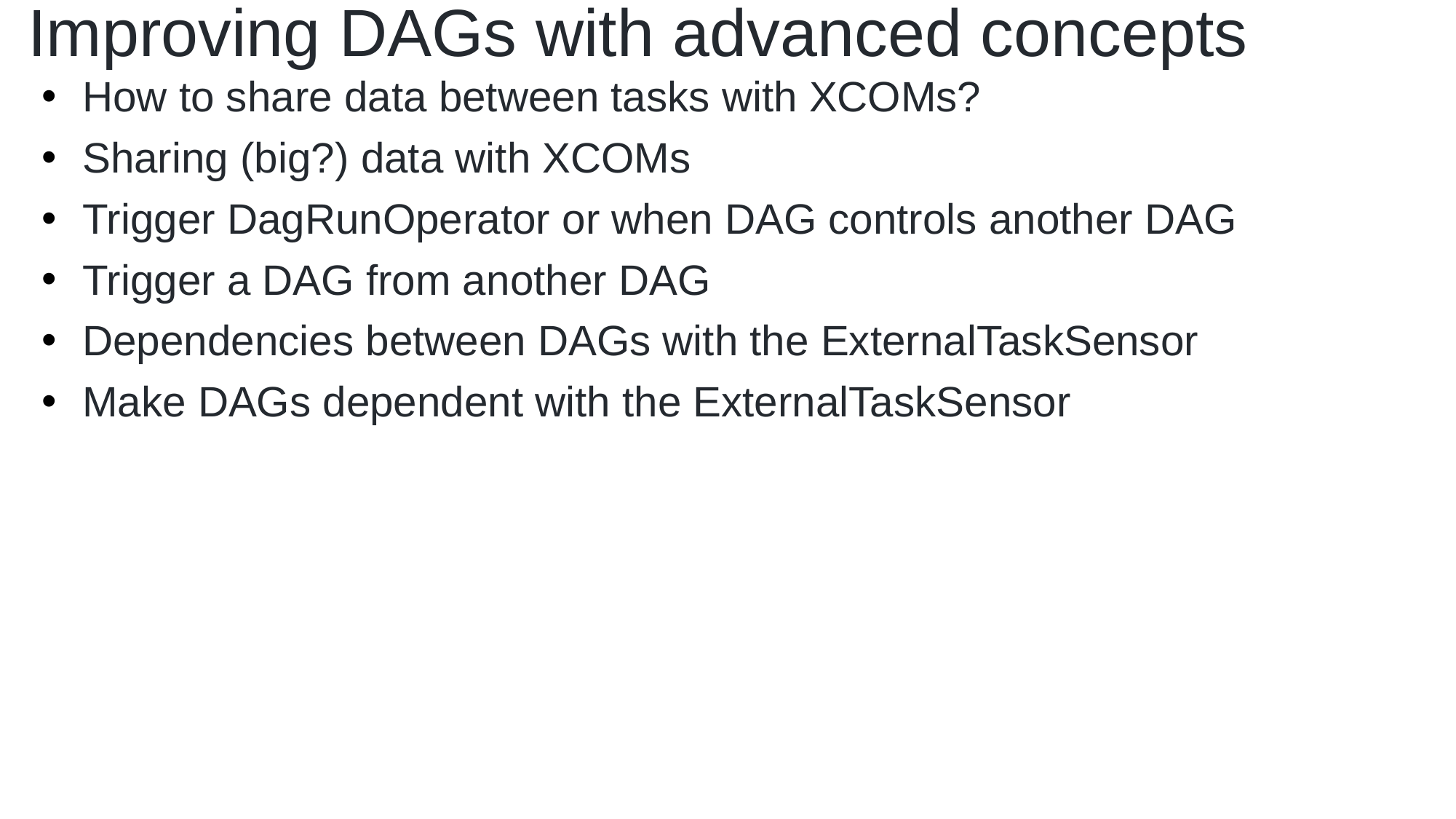

# Improving DAGs with advanced concepts
How to share data between tasks with XCOMs?
Sharing (big?) data with XCOMs
Trigger DagRunOperator or when DAG controls another DAG
Trigger a DAG from another DAG
Dependencies between DAGs with the ExternalTaskSensor
Make DAGs dependent with the ExternalTaskSensor